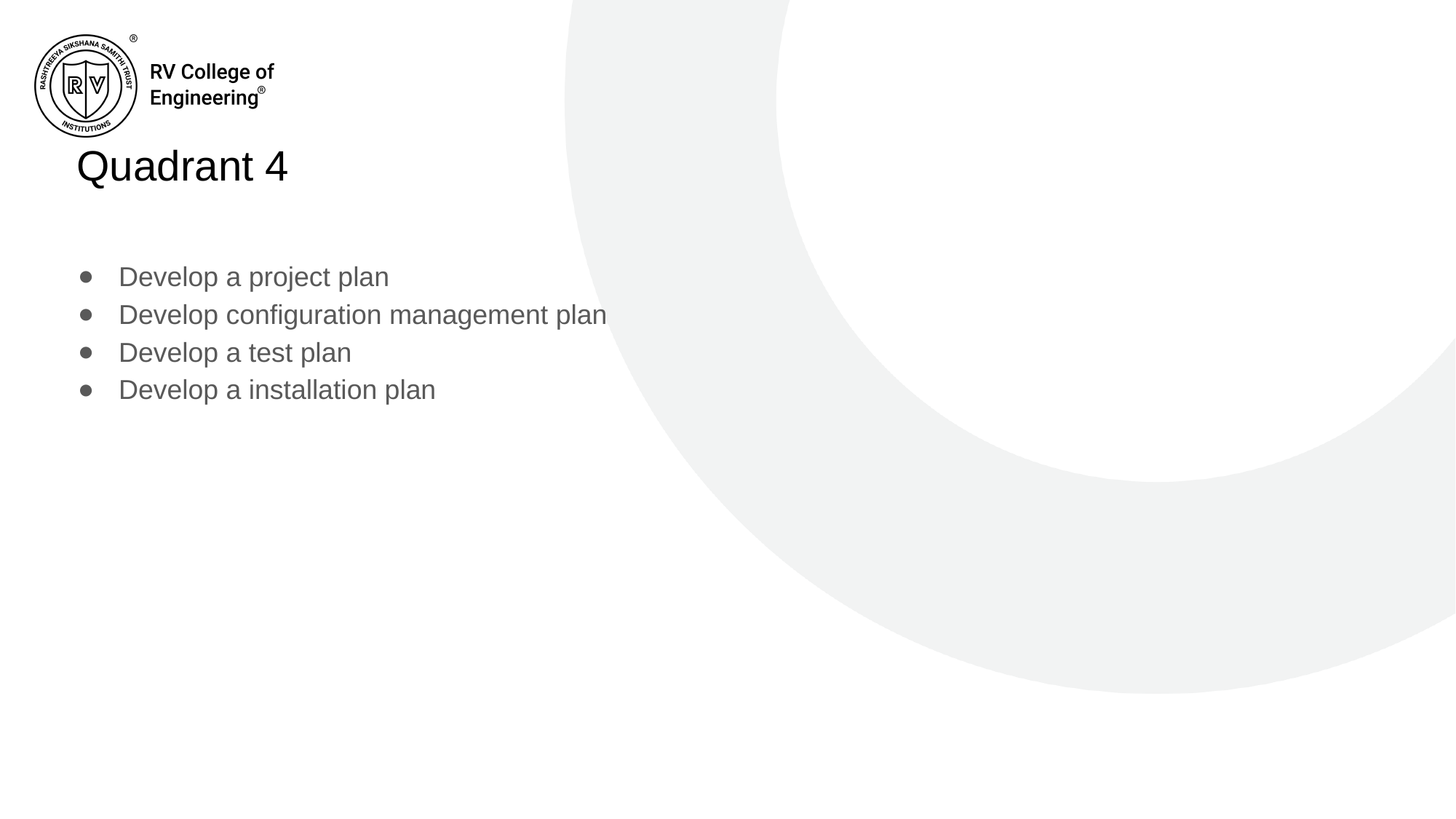

# Quadrant 4
Develop a project plan
Develop configuration management plan
Develop a test plan
Develop a installation plan